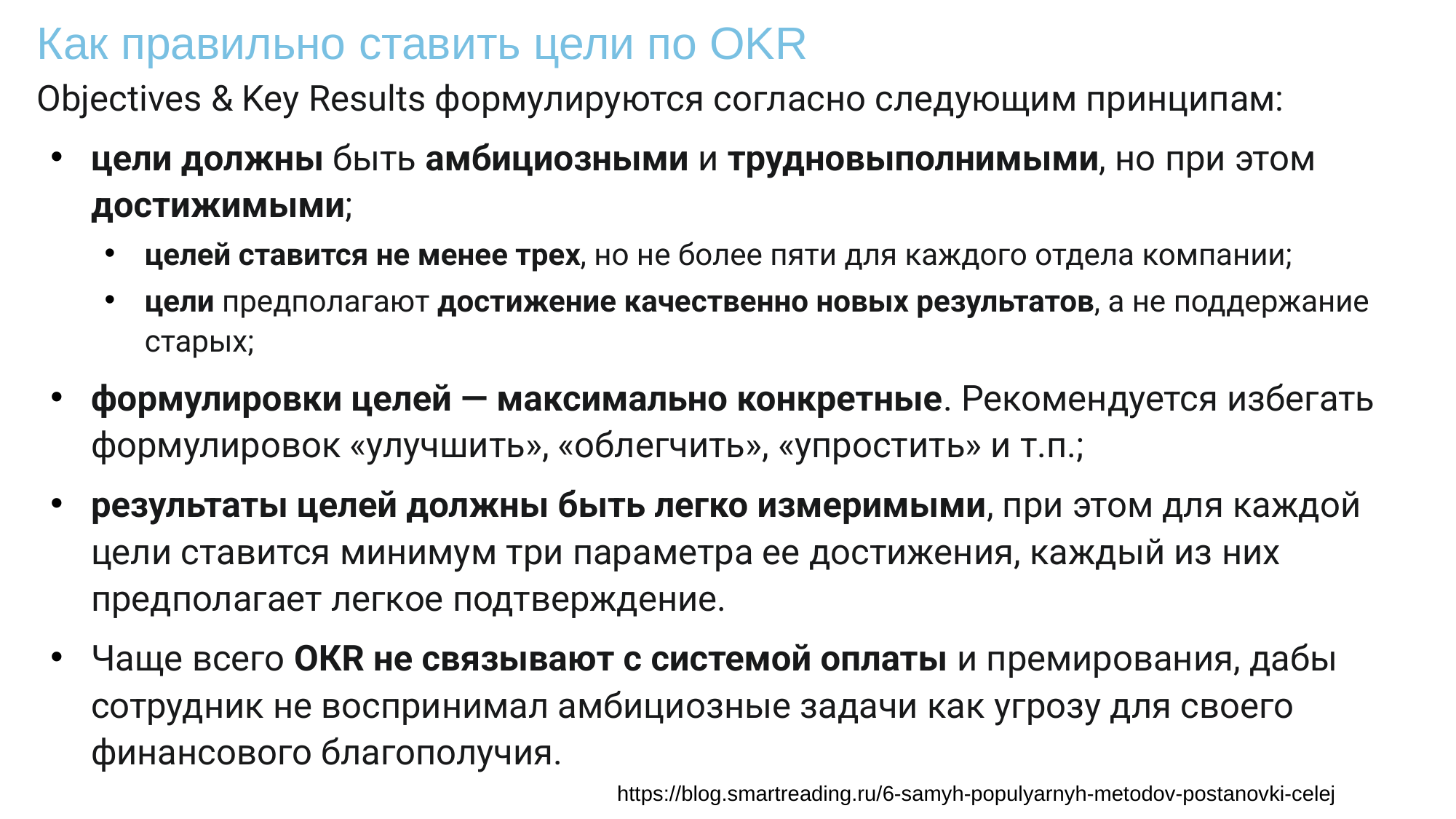

# Как правильно ставить цели по OKR
Objectives & Key Results формулируются согласно следующим принципам:
цели должны быть амбициозными и трудновыполнимыми, но при этом достижимыми;
целей ставится не менее трех, но не более пяти для каждого отдела компании;
цели предполагают достижение качественно новых результатов, а не поддержание старых;
формулировки целей — максимально конкретные. Рекомендуется избегать формулировок «улучшить», «облегчить», «упростить» и т.п.;
результаты целей должны быть легко измеримыми, при этом для каждой цели ставится минимум три параметра ее достижения, каждый из них предполагает легкое подтверждение.
Чаще всего ОКR не связывают с системой оплаты и премирования, дабы сотрудник не воспринимал амбициозные задачи как угрозу для своего финансового благополучия.

https://blog.smartreading.ru/6-samyh-populyarnyh-metodov-postanovki-celej